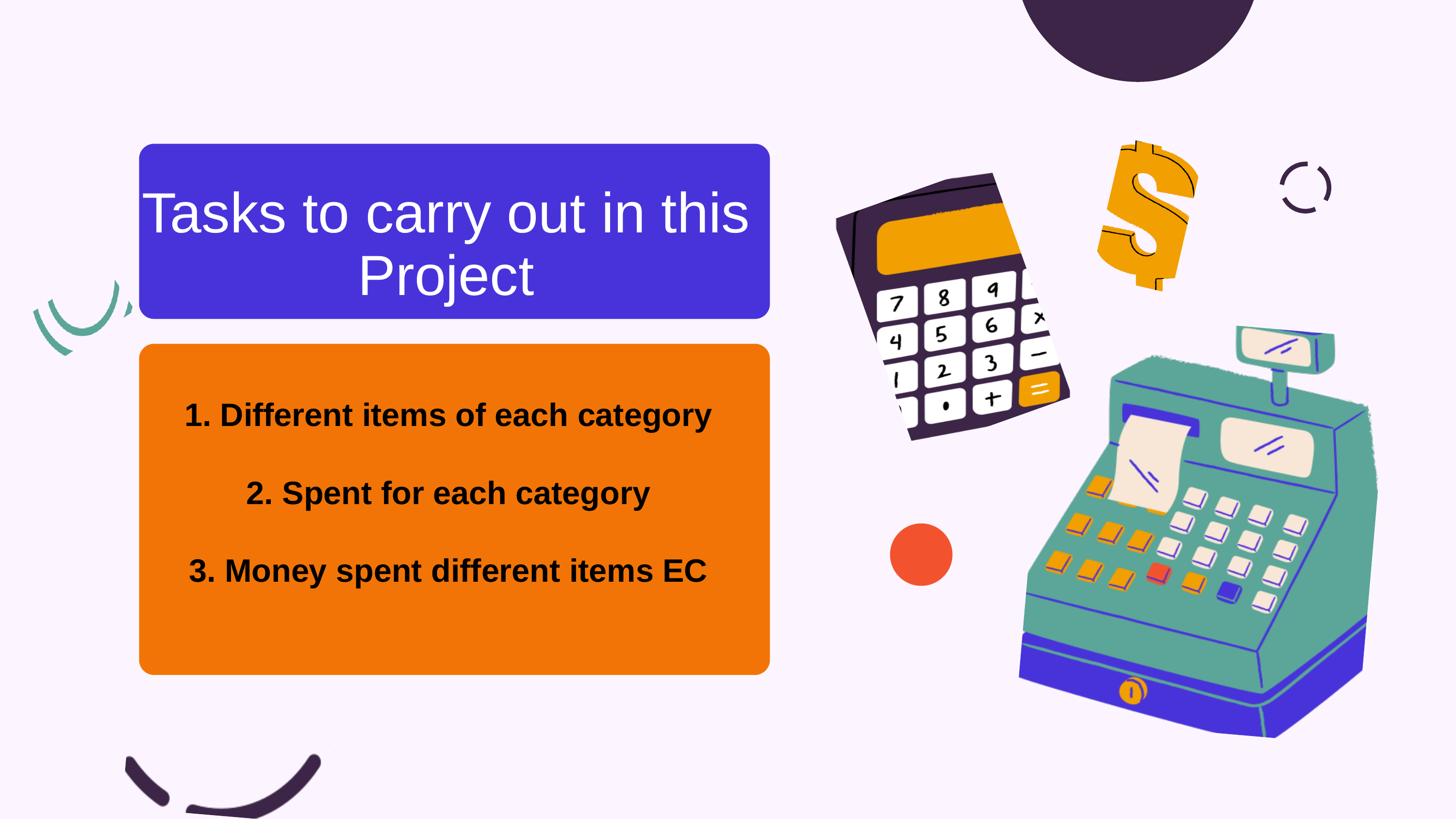

Tasks to carry out in this Project

 1. Different items of each category

 2. Spent for each category

 3. Money spent different items EC